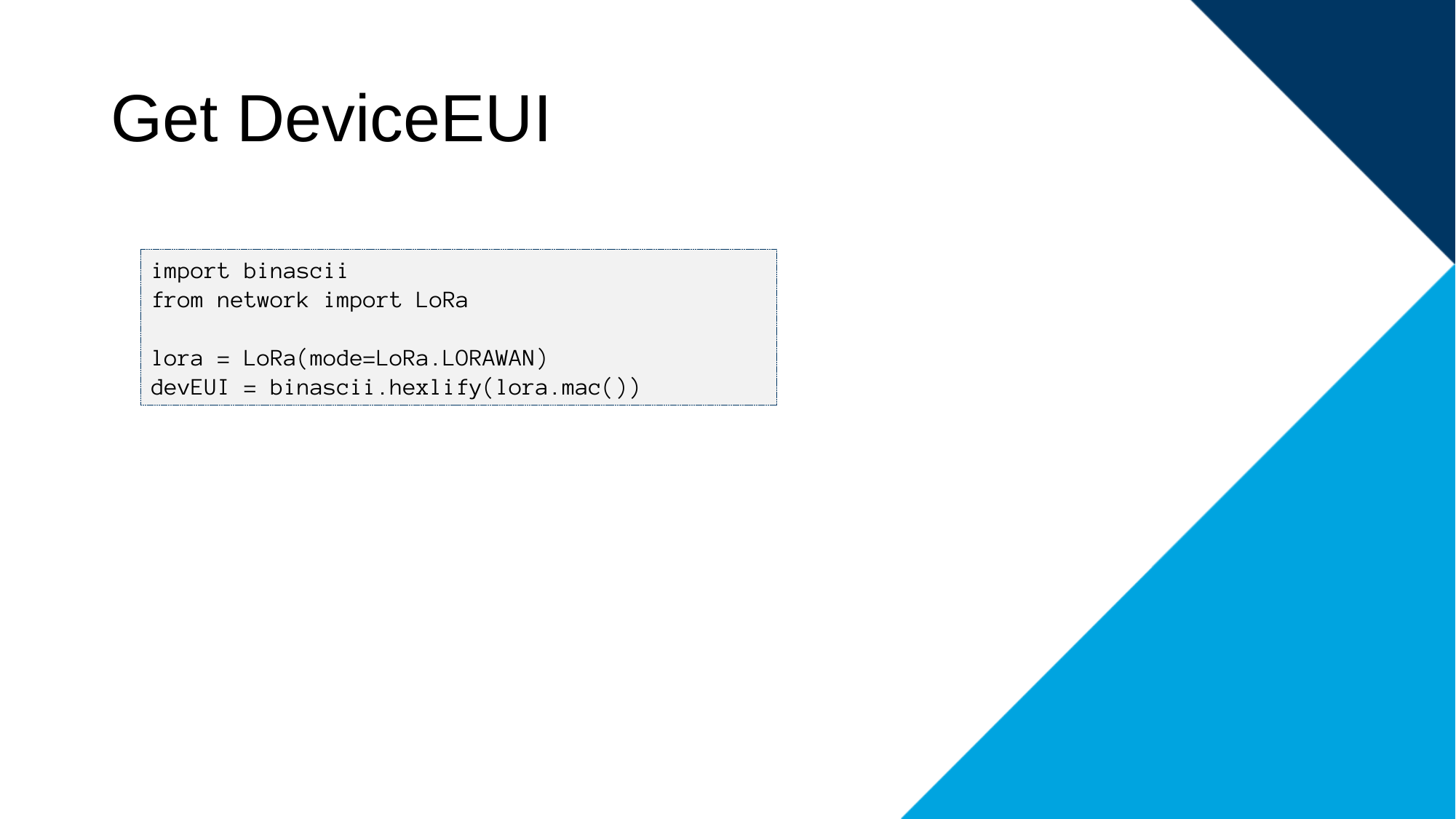

# Get DeviceEUI

import binascii
from network import LoRa

lora = LoRa(mode=LoRa.LORAWAN)
devEUI = binascii.hexlify(lora.mac())